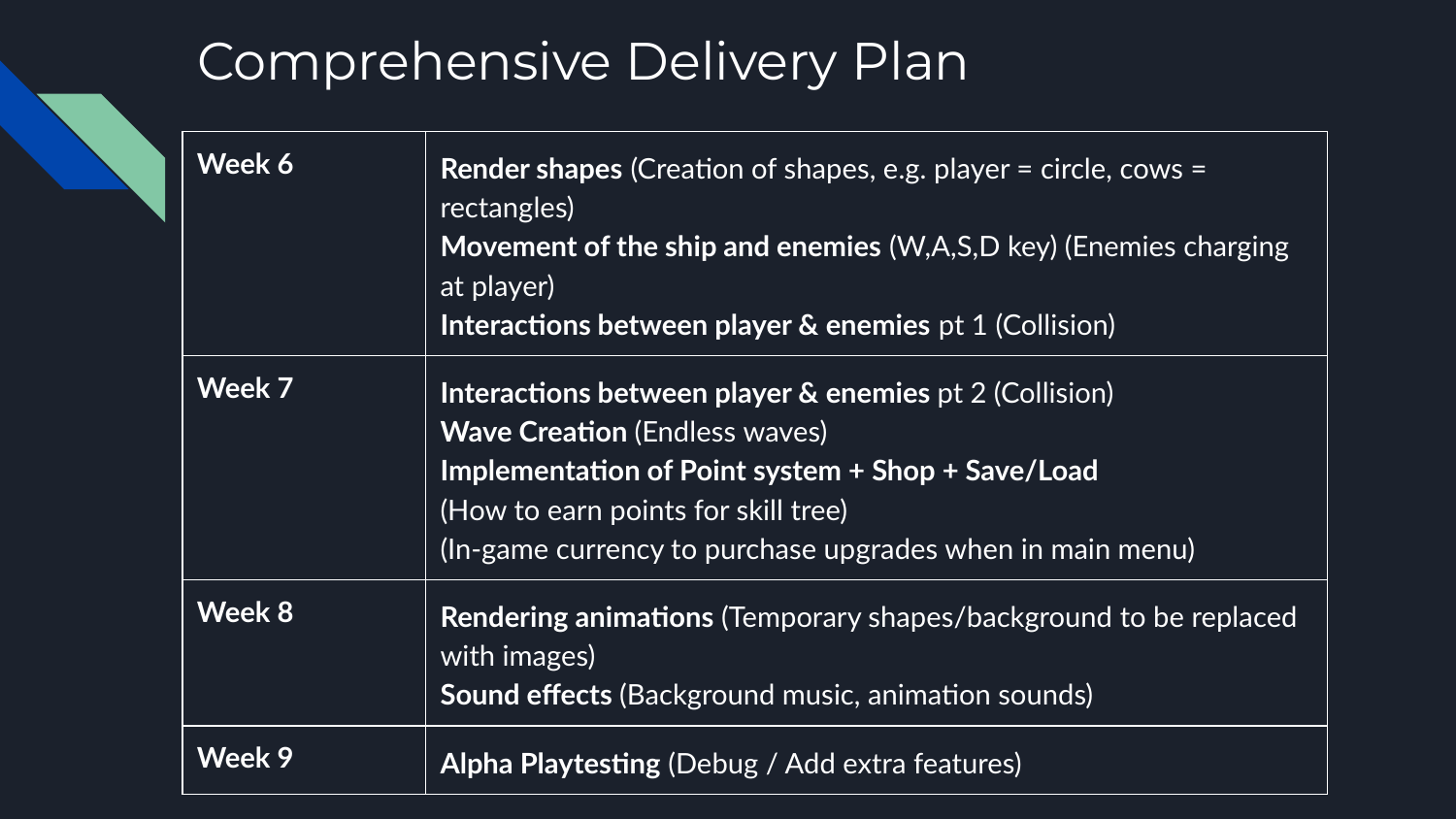

# Comprehensive Delivery Plan
| Week 6 | Render shapes (Creation of shapes, e.g. player = circle, cows = rectangles) Movement of the ship and enemies (W,A,S,D key) (Enemies charging at player) Interactions between player & enemies pt 1 (Collision) |
| --- | --- |
| Week 7 | Interactions between player & enemies pt 2 (Collision) Wave Creation (Endless waves) Implementation of Point system + Shop + Save/Load (How to earn points for skill tree) (In-game currency to purchase upgrades when in main menu) |
| Week 8 | Rendering animations (Temporary shapes/background to be replaced with images) Sound effects (Background music, animation sounds) |
| Week 9 | Alpha Playtesting (Debug / Add extra features) |